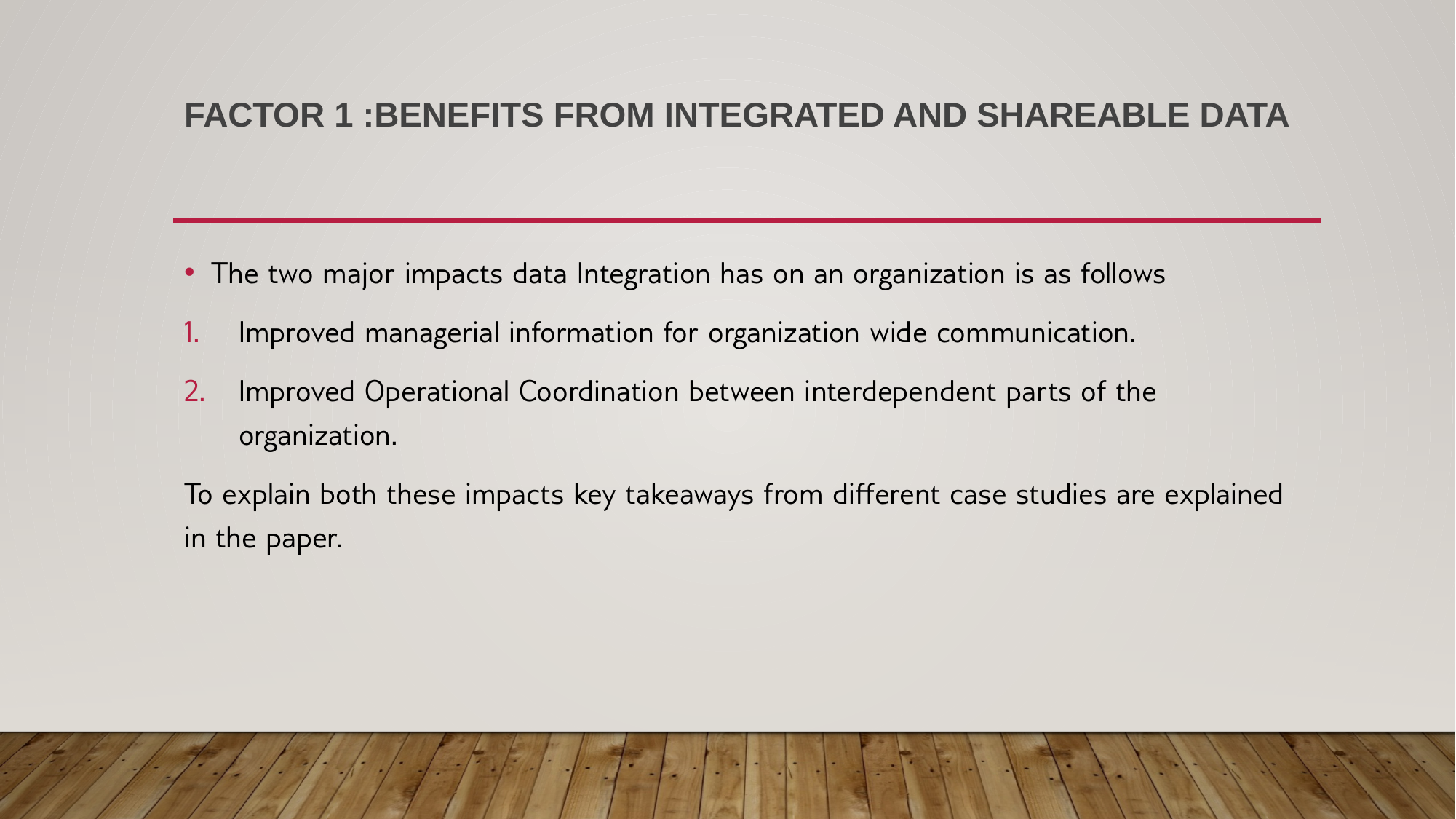

# Factor 1 :Benefits From Integrated and shareable Data
The two major impacts data Integration has on an organization is as follows
Improved managerial information for organization wide communication.
Improved Operational Coordination between interdependent parts of the organization.
To explain both these impacts key takeaways from different case studies are explained in the paper.